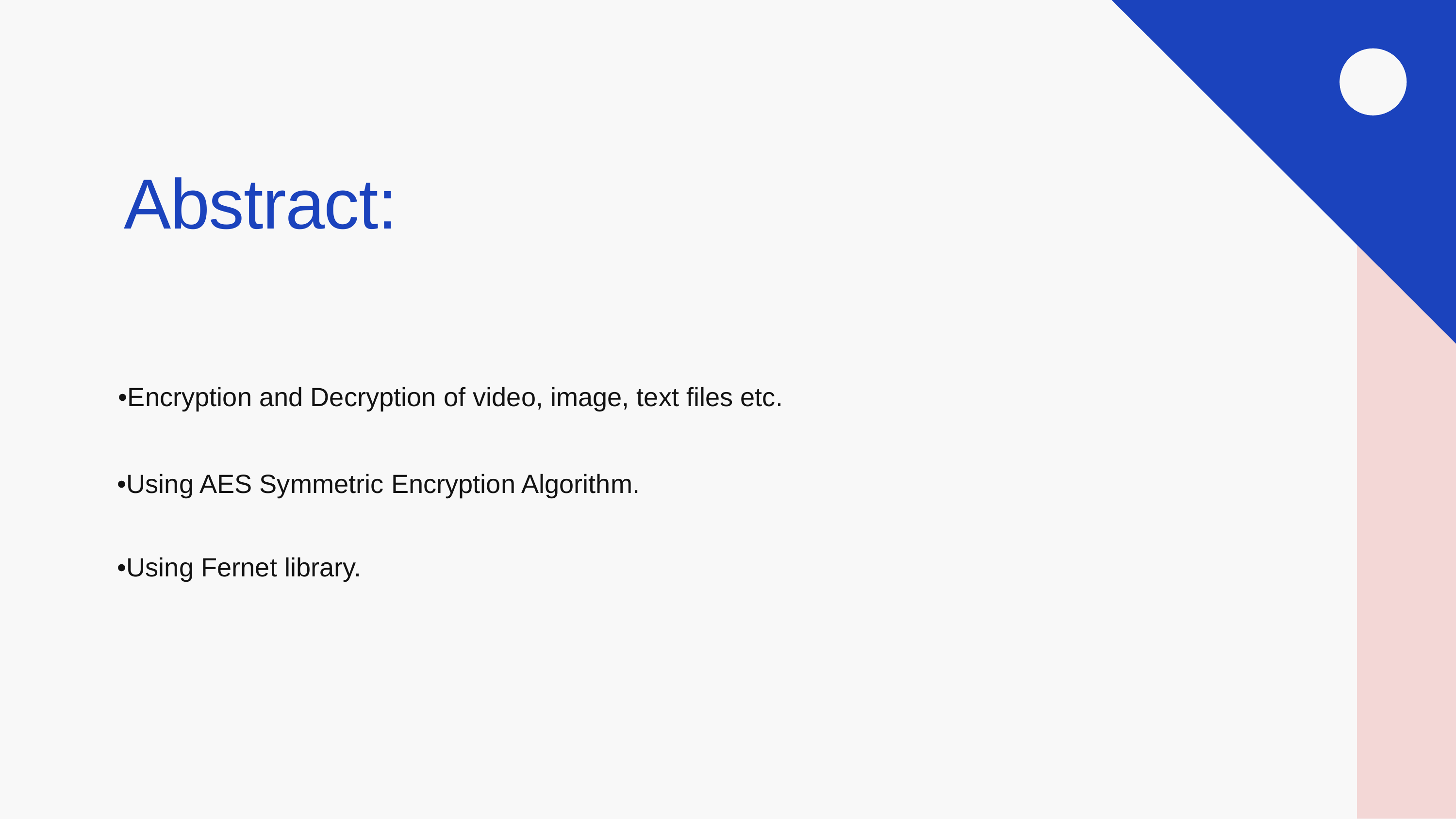

Abstract:
•Encryption and Decryption of video, image, text files etc.
•Using AES Symmetric Encryption Algorithm.
•Using Fernet library.